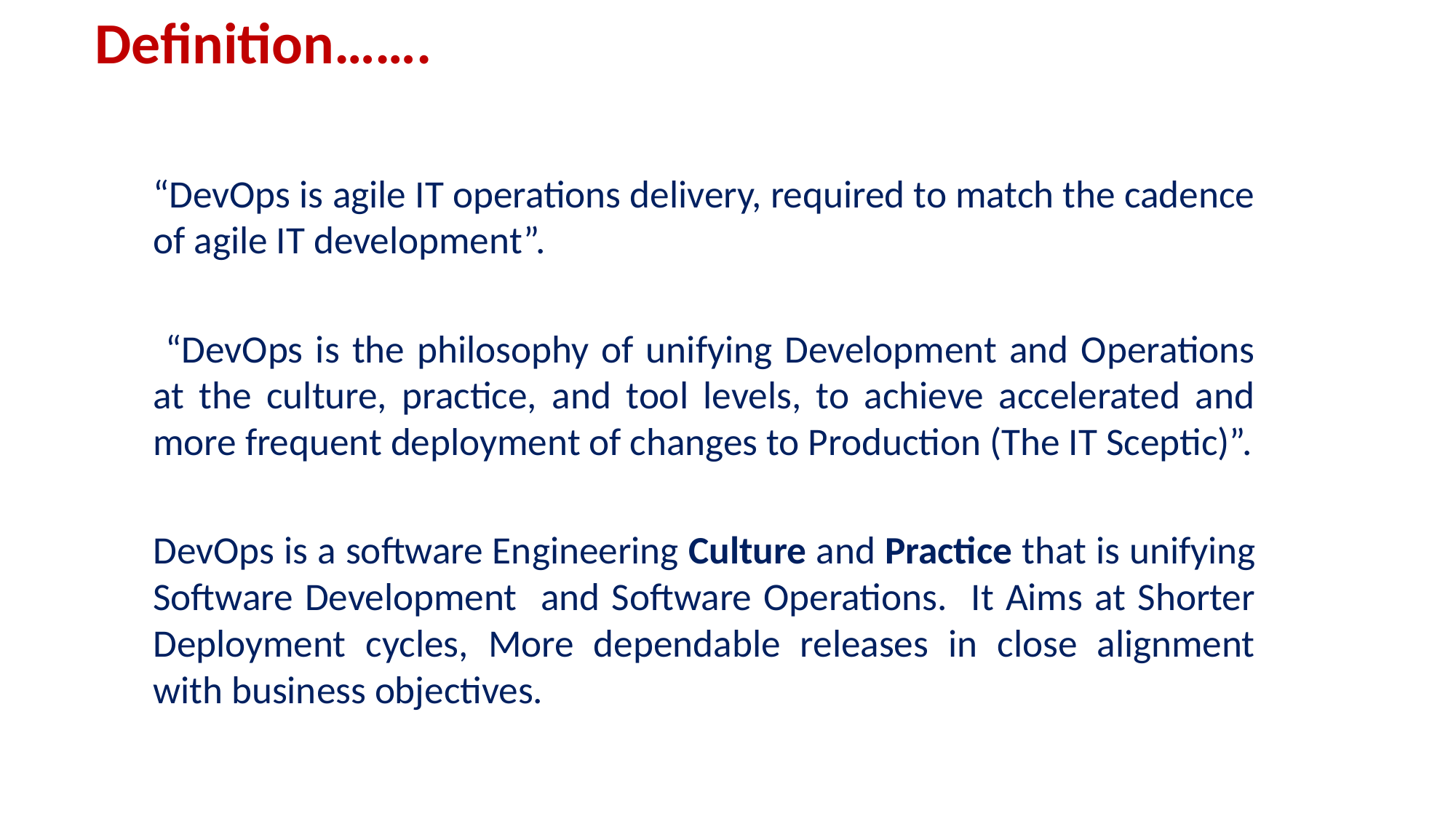

# Definition…….

“DevOps is agile IT operations delivery, required to match the cadence of agile IT development”.

 “DevOps is the philosophy of unifying Development and Operations at the culture, practice, and tool levels, to achieve accelerated and more frequent deployment of changes to Production (The IT Sceptic)”.

DevOps is a software Engineering Culture and Practice that is unifying Software Development  and Software Operations.  It Aims at Shorter Deployment cycles, More dependable releases in close alignment with business objectives.